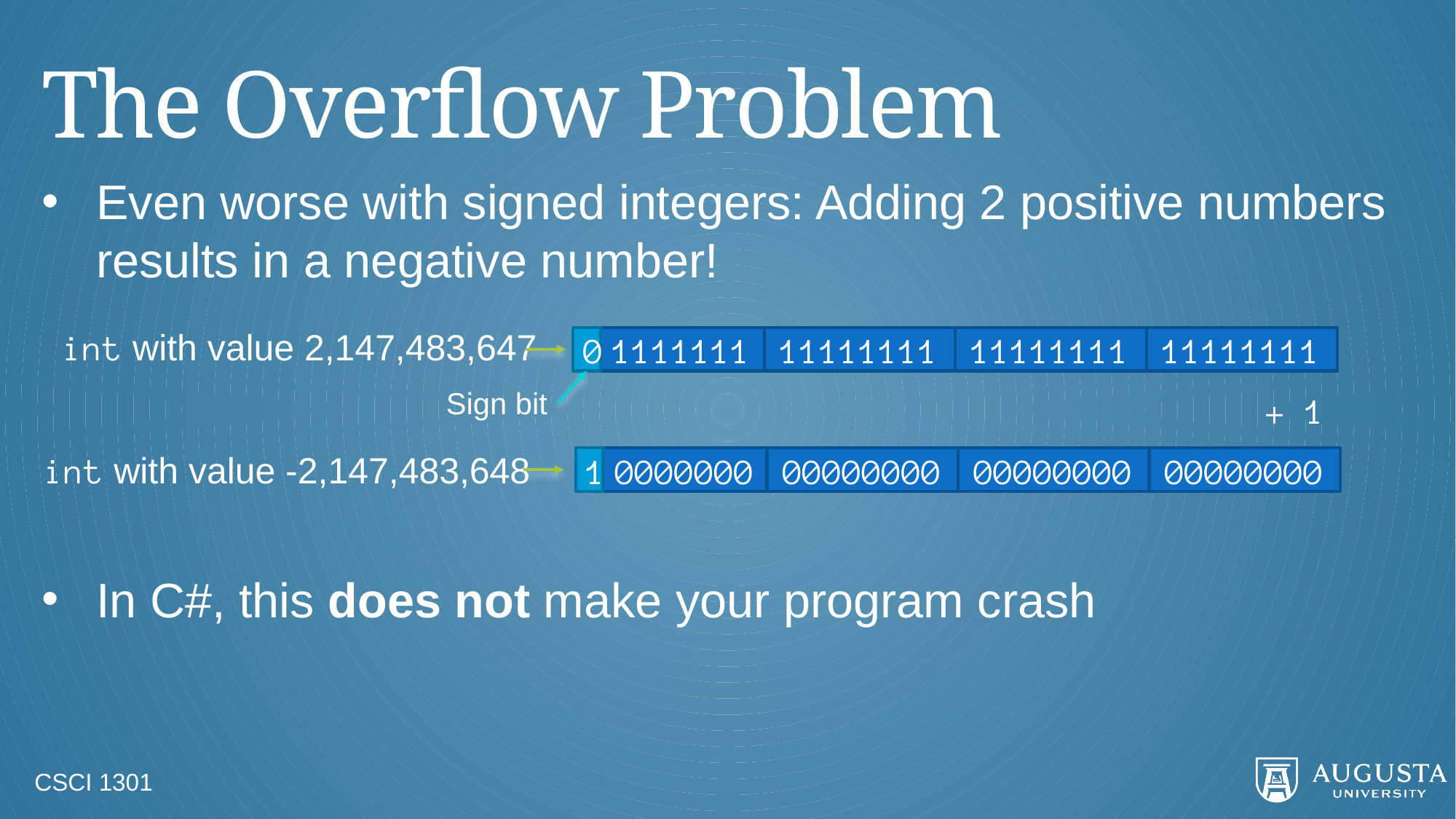

# The Overflow Problem
Even worse with signed integers: Adding 2 positive numbers results in a negative number!

In C#, this does not make your program crash
int with value 2,147,483,647
0
11111111
11111111
1111111
11111111
Sign bit
+ 1
int with value -2,147,483,648
1
00000000
00000000
0000000
00000000
CSCI 1301